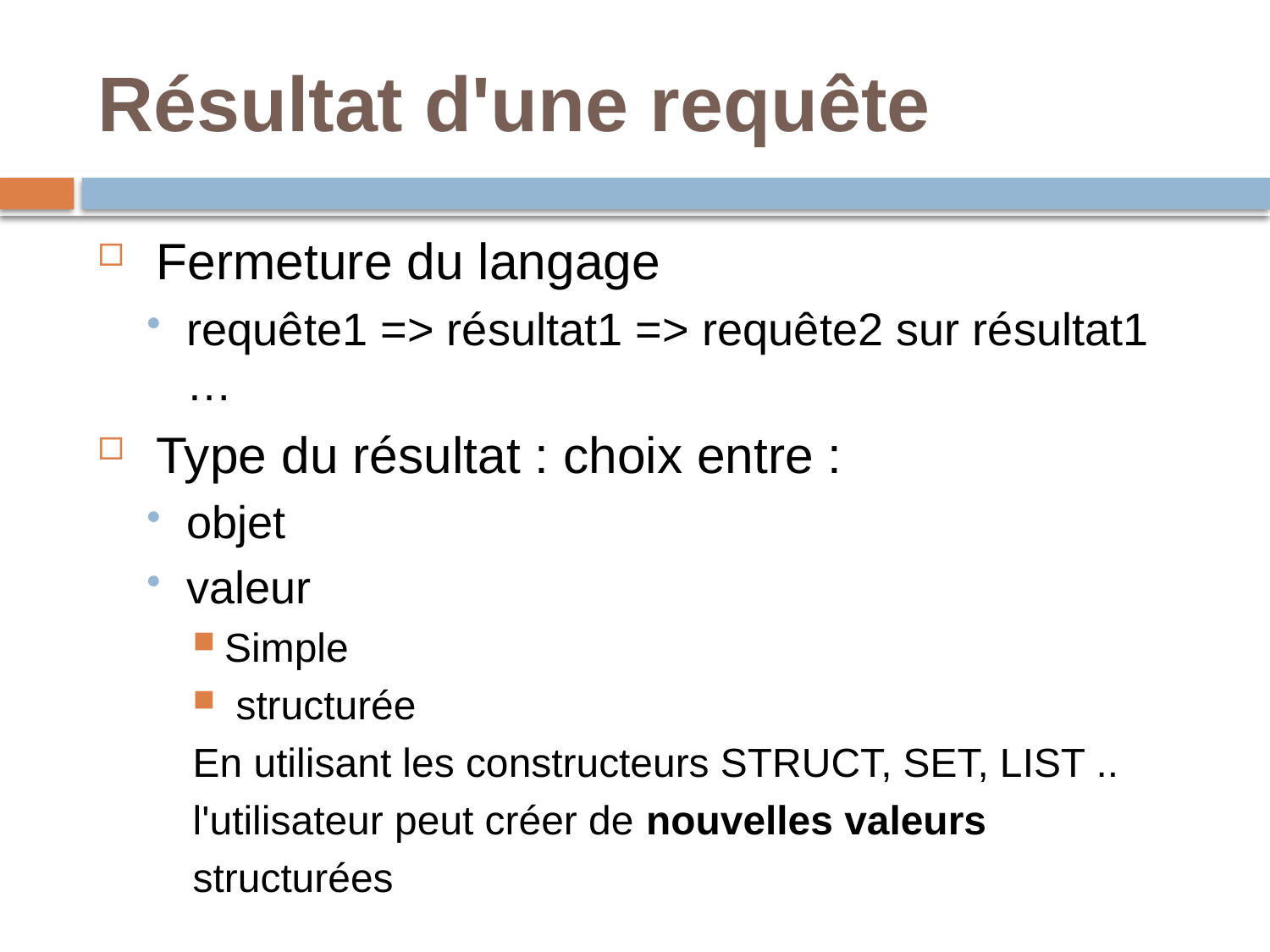

# Résultat d'une requête
 Fermeture du langage
requête1 => résultat1 => requête2 sur résultat1 …
 Type du résultat : choix entre :
objet
valeur
Simple
 structurée
En utilisant les constructeurs STRUCT, SET, LIST ..
l'utilisateur peut créer de nouvelles valeurs
structurées